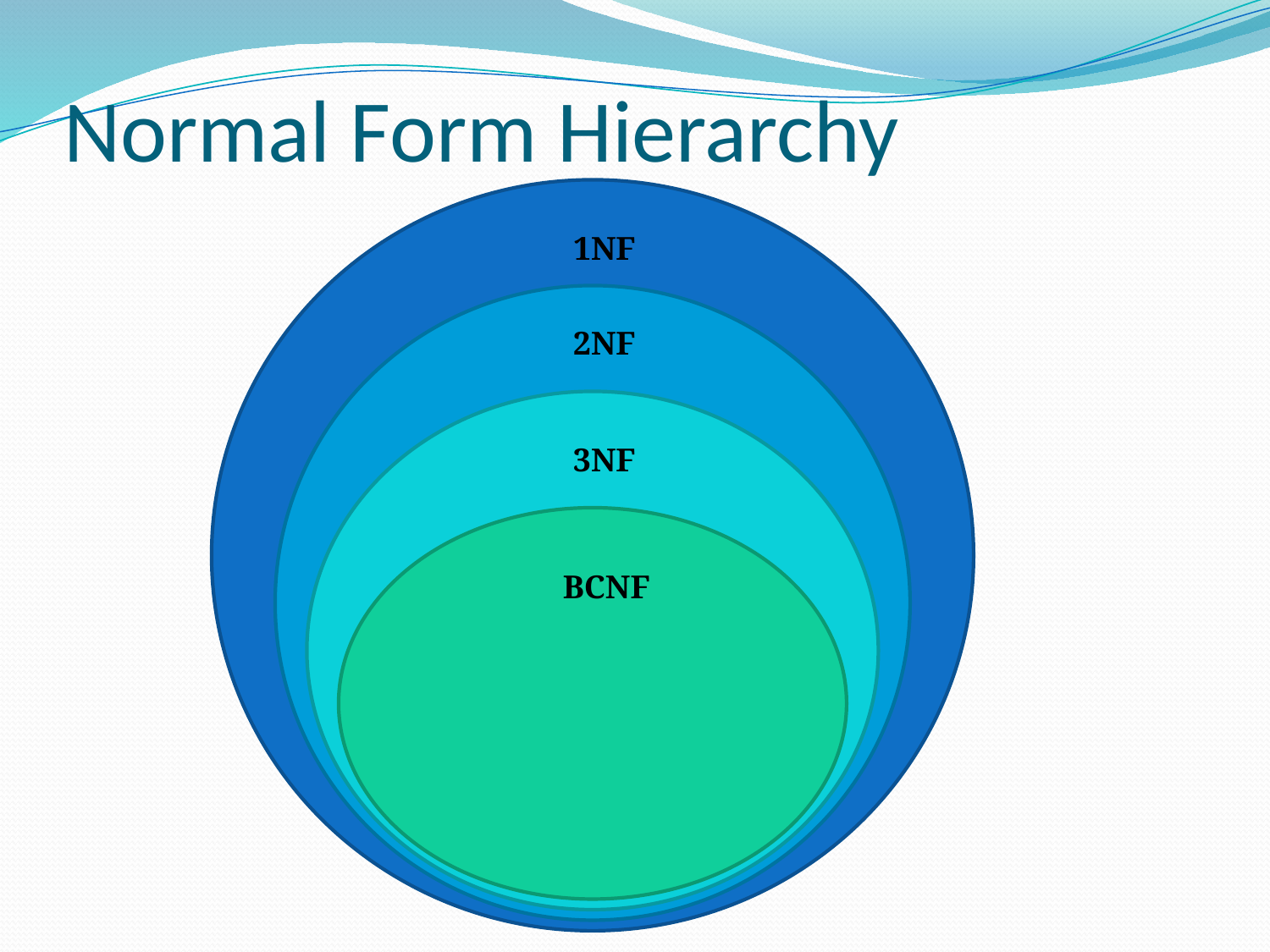

# Normal Form Hierarchy

1NF

2NF

3NF

BCNF